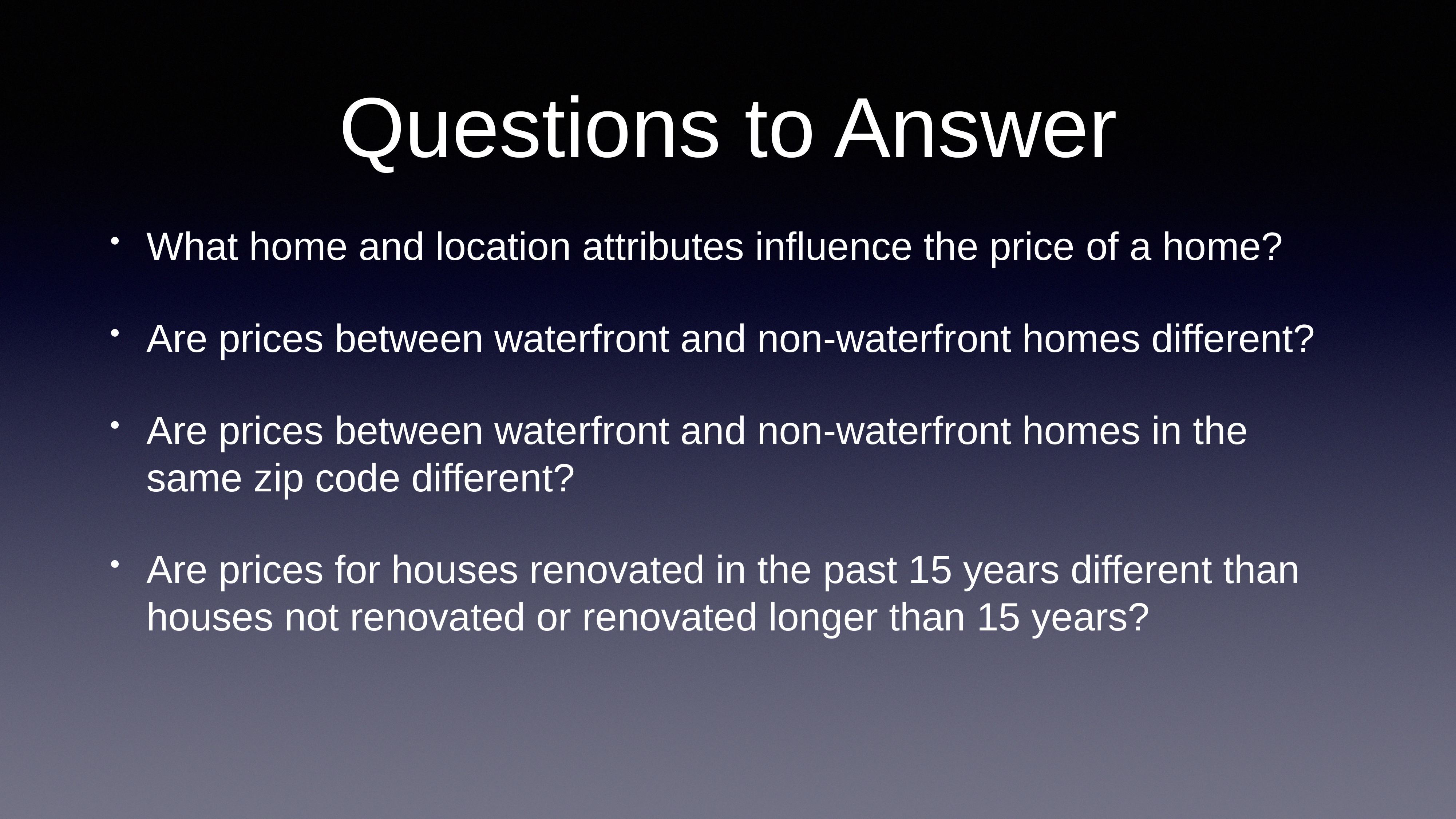

# Questions to Answer
What home and location attributes influence the price of a home?
Are prices between waterfront and non-waterfront homes different?
Are prices between waterfront and non-waterfront homes in the same zip code different?
Are prices for houses renovated in the past 15 years different than houses not renovated or renovated longer than 15 years?